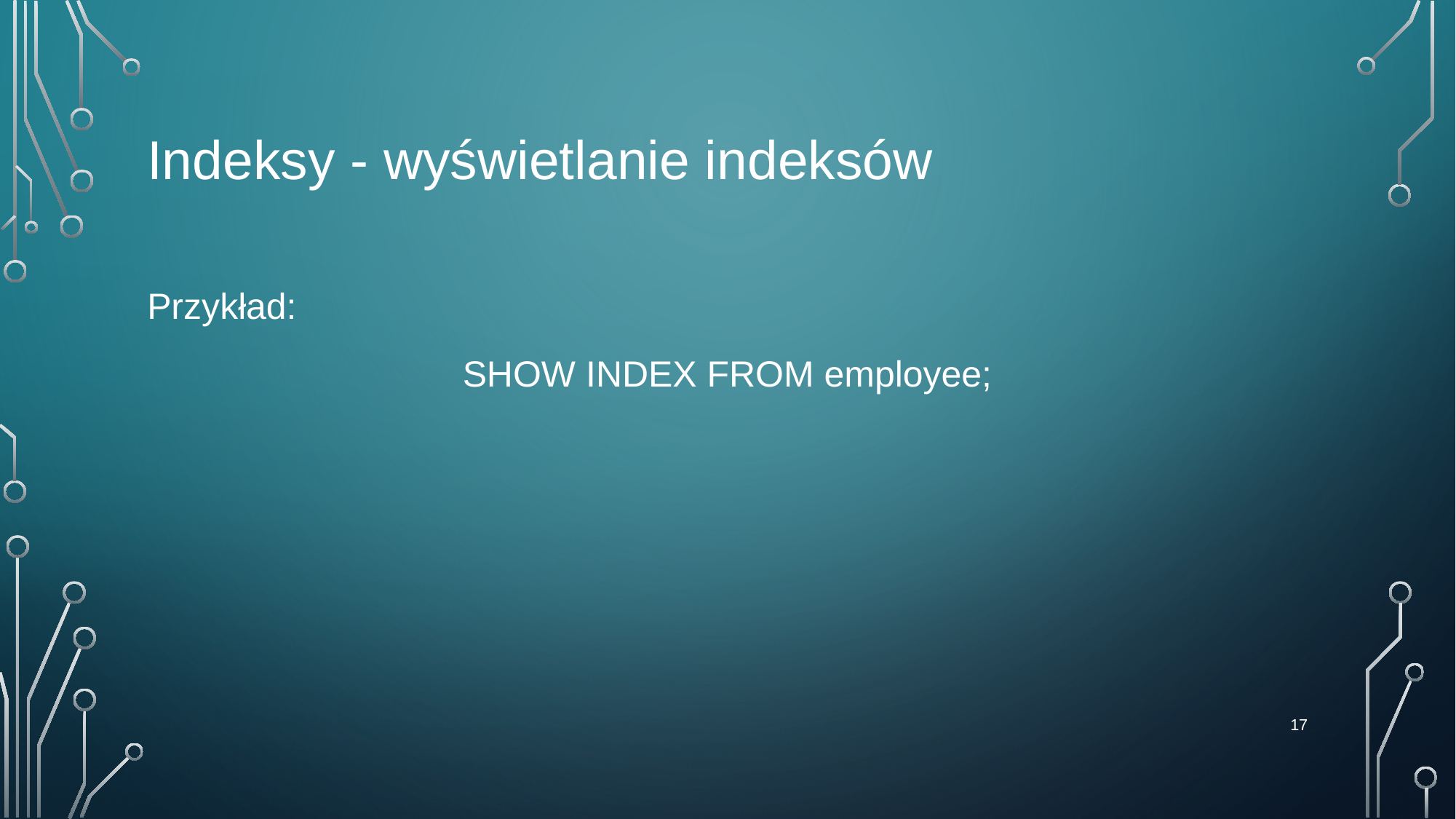

# Indeksy - wyświetlanie indeksów
Przykład:
SHOW INDEX FROM employee;

17